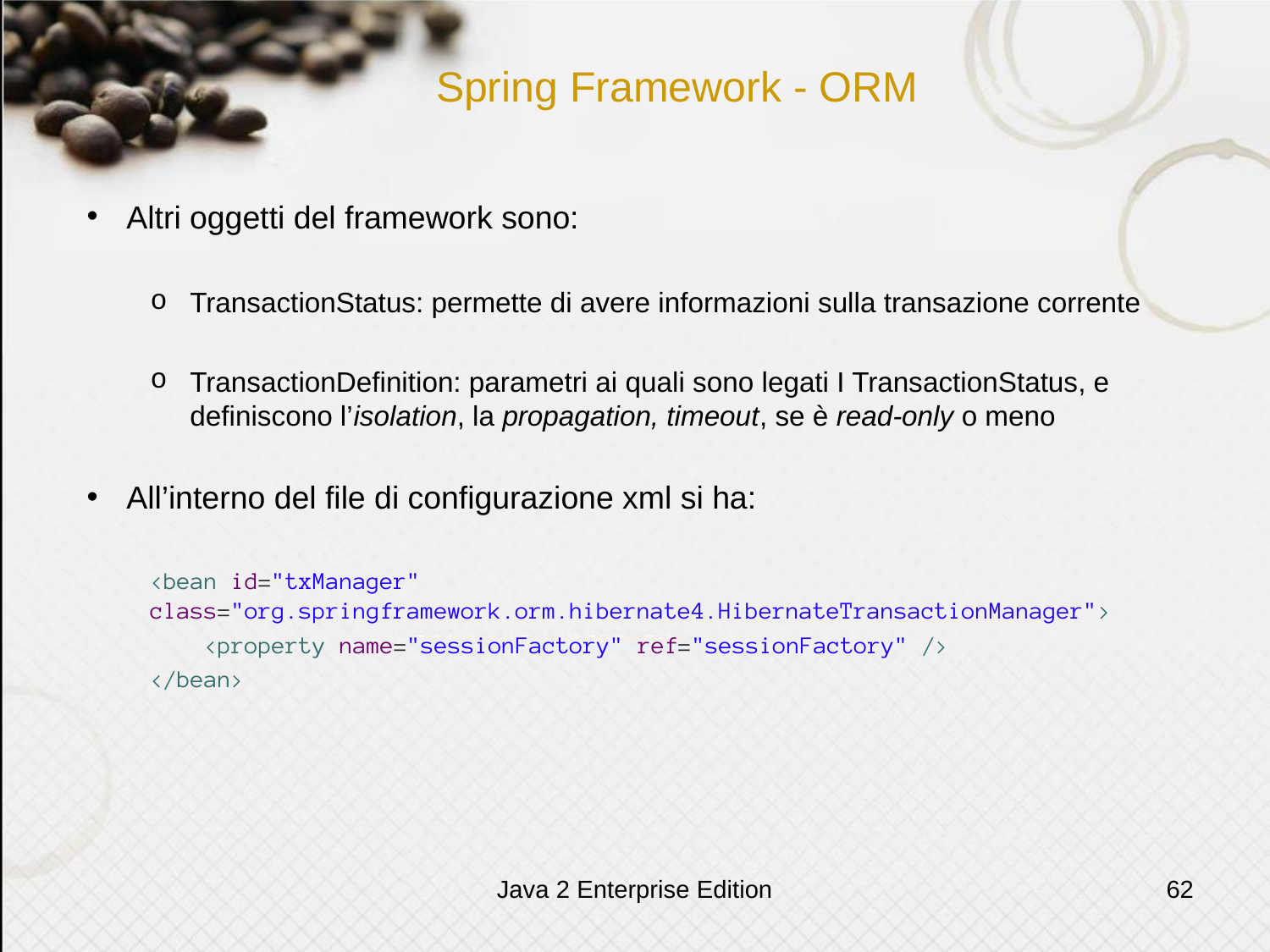

# Spring Framework - ORM
Altri oggetti del framework sono:

TransactionStatus: permette di avere informazioni sulla transazione corrente

TransactionDefinition: parametri ai quali sono legati I TransactionStatus, e definiscono l’isolation, la propagation, timeout, se è read-only o meno

All’interno del file di configurazione xml si ha:

<bean id="txManager" 	class="org.springframework.orm.hibernate4.HibernateTransactionManager">
    <property name="sessionFactory" ref="sessionFactory" />
</bean>

Java 2 Enterprise Edition
62